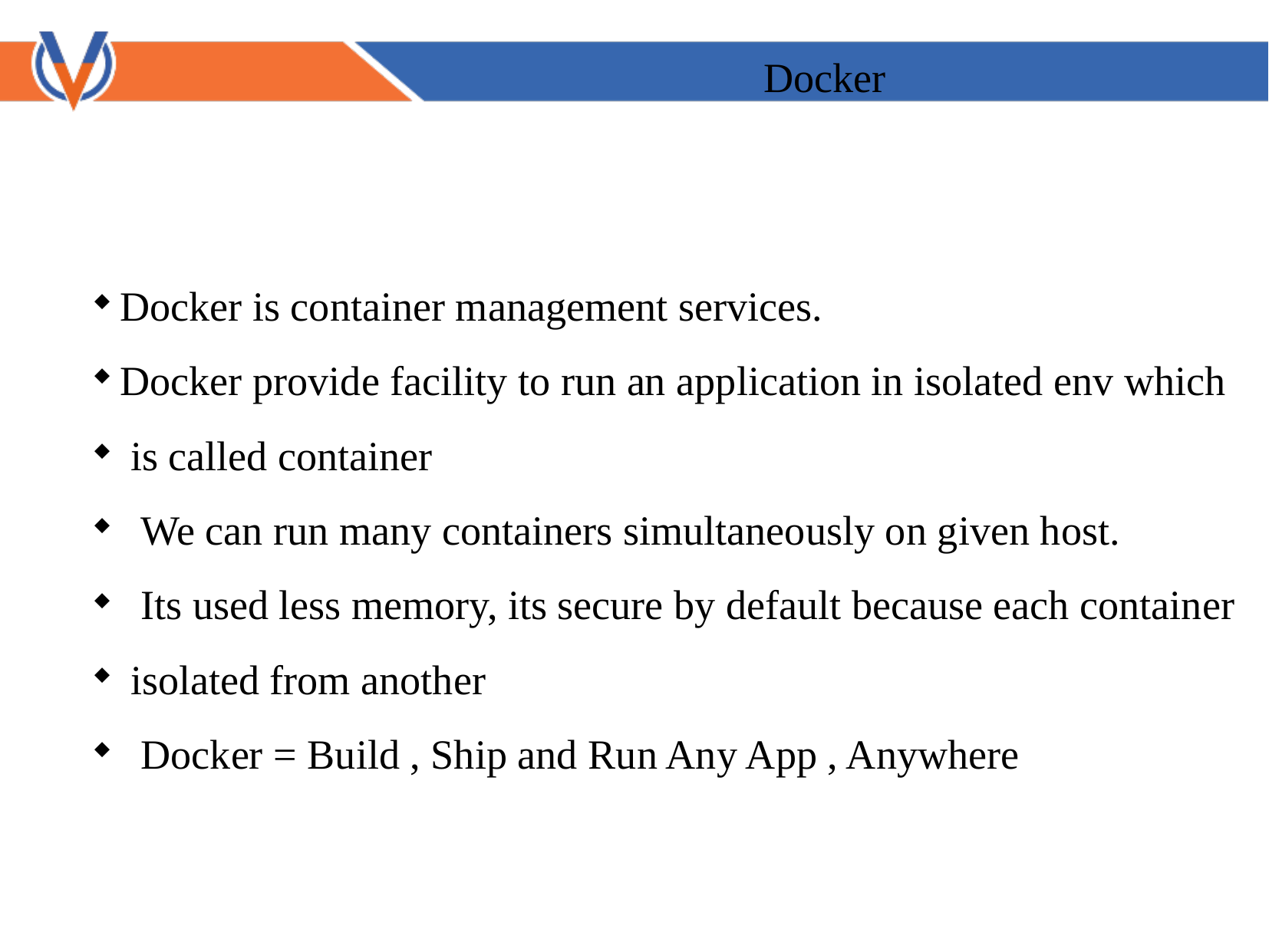

Docker

Docker is container management services.
Docker provide facility to run an application in isolated env which
 is called container
  We can run many containers simultaneously on given host.
  Its used less memory, its secure by default because each container
 isolated from another
  Docker = Build , Ship and Run Any App , Anywhere